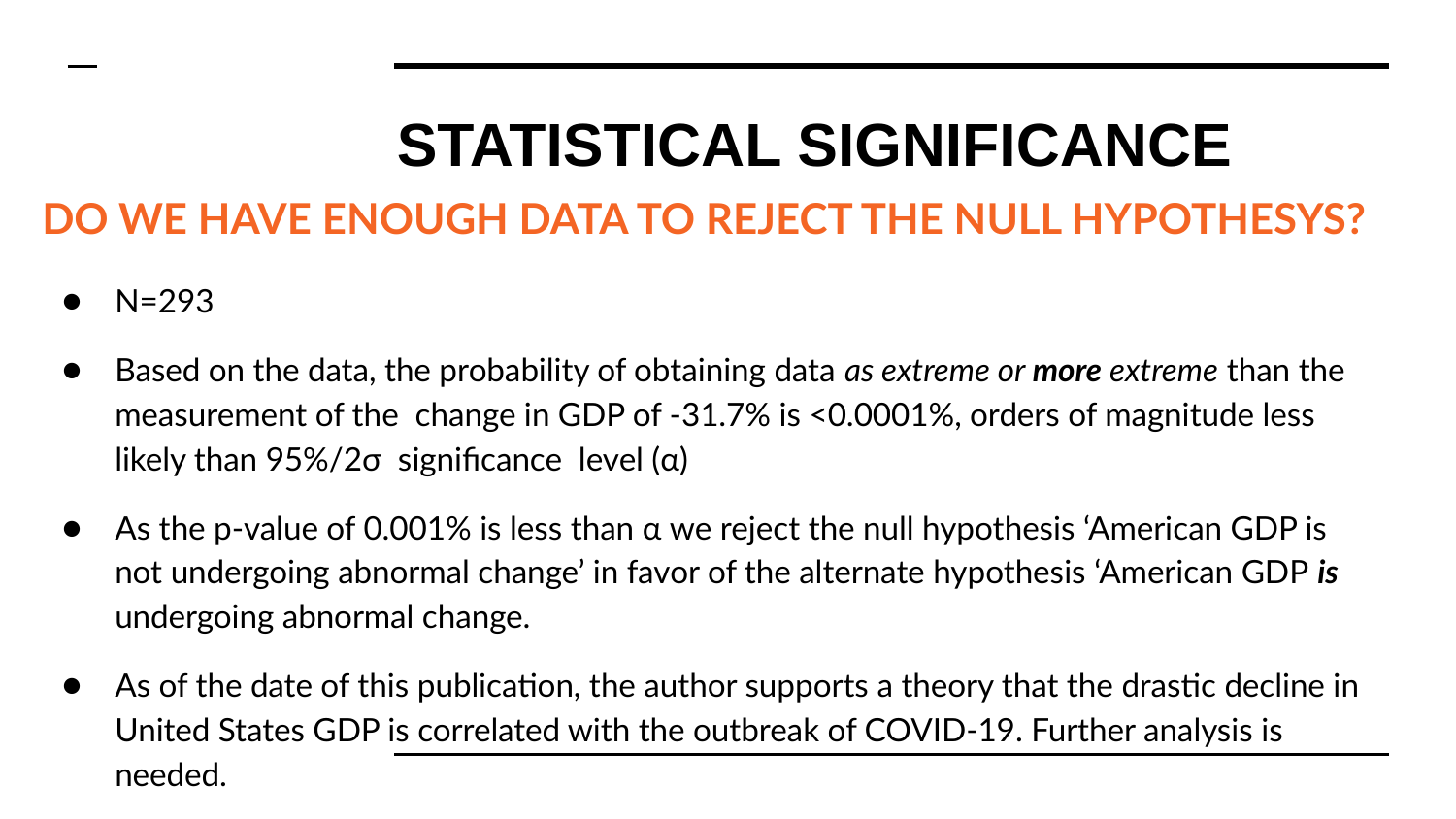

# STATISTICAL SIGNIFICANCE
DO WE HAVE ENOUGH DATA TO REJECT THE NULL HYPOTHESYS?
N=293
Based on the data, the probability of obtaining data as extreme or more extreme than the measurement of the  change in GDP of -31.7% is <0.0001%, orders of magnitude less likely than 95%/2σ  significance  level (α)
As the p-value of 0.001% is less than α we reject the null hypothesis ‘American GDP is not undergoing abnormal change’ in favor of the alternate hypothesis ‘American GDP is undergoing abnormal change.
As of the date of this publication, the author supports a theory that the drastic decline in United States GDP is correlated with the outbreak of COVID-19. Further analysis is needed.